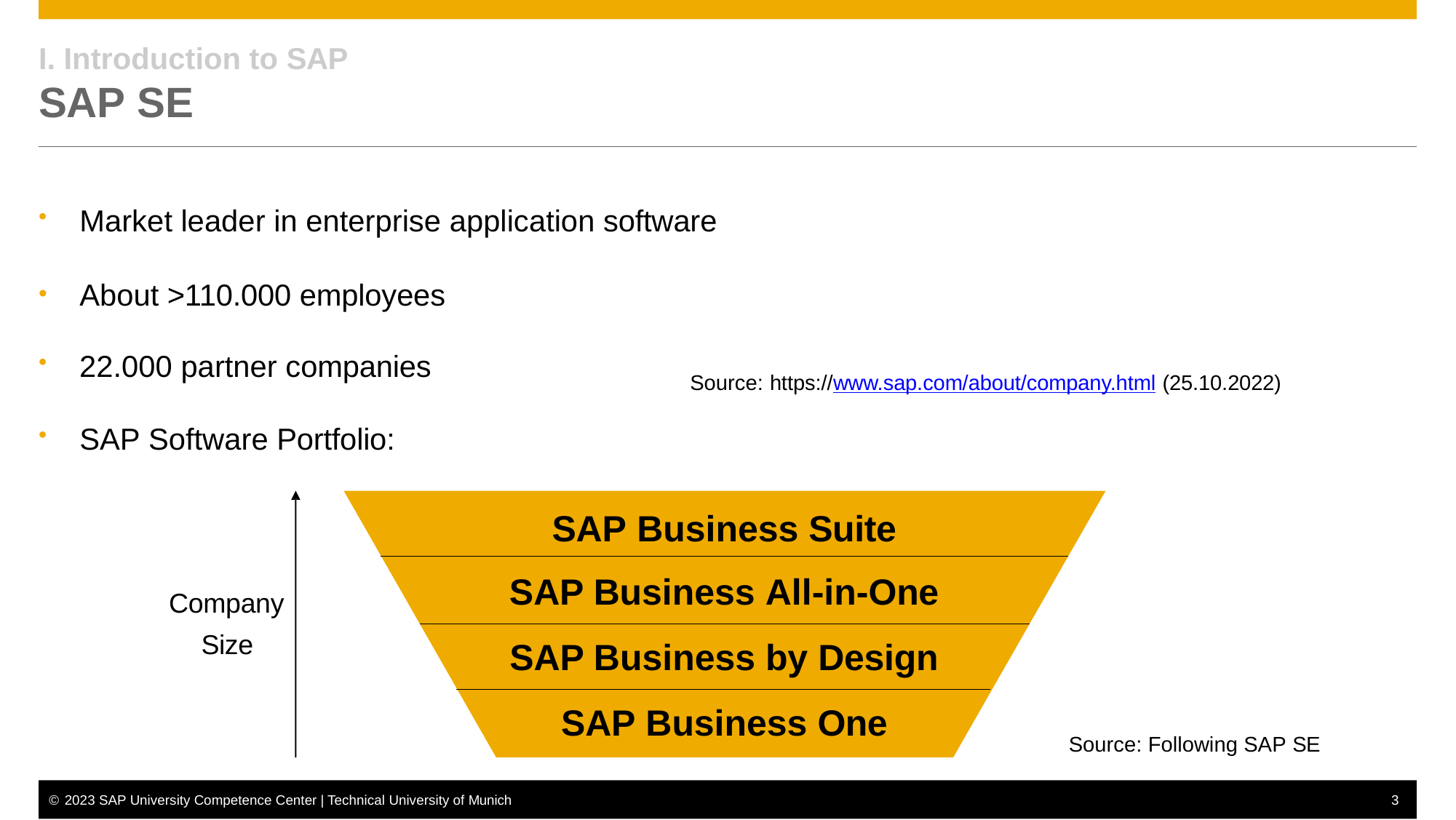

I. Introduction to SAP
# SAP SE
Market leader in enterprise application software

About >110.000 employees
22.000 partner companies
Source: https://www.sap.com/about/company.html (25.10.2022)
SAP Software Portfolio:

SAP Business Suite

SAP Business All-in-One
Company Size
SAP Business by Design
SAP Business One
Source: Following SAP SE
© 2023 SAP University Competence Center | Technical University of Munich
3